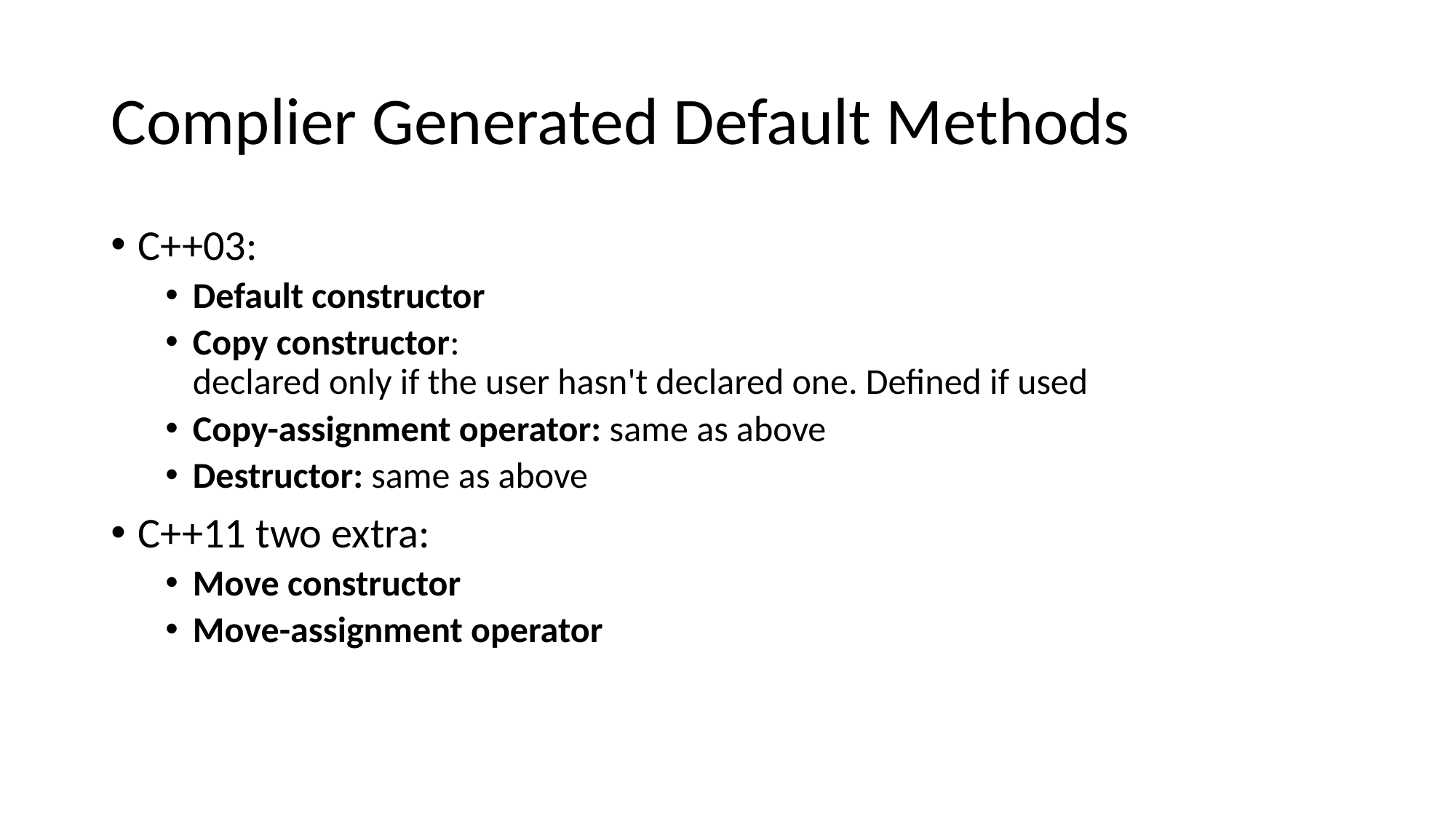

# Complier Generated Default Methods
C++03:
Default constructor
Copy constructor:
declared only if the user hasn't declared one. Defined if used
Copy-assignment operator: same as above
Destructor: same as above
C++11 two extra:
Move constructor
Move-assignment operator